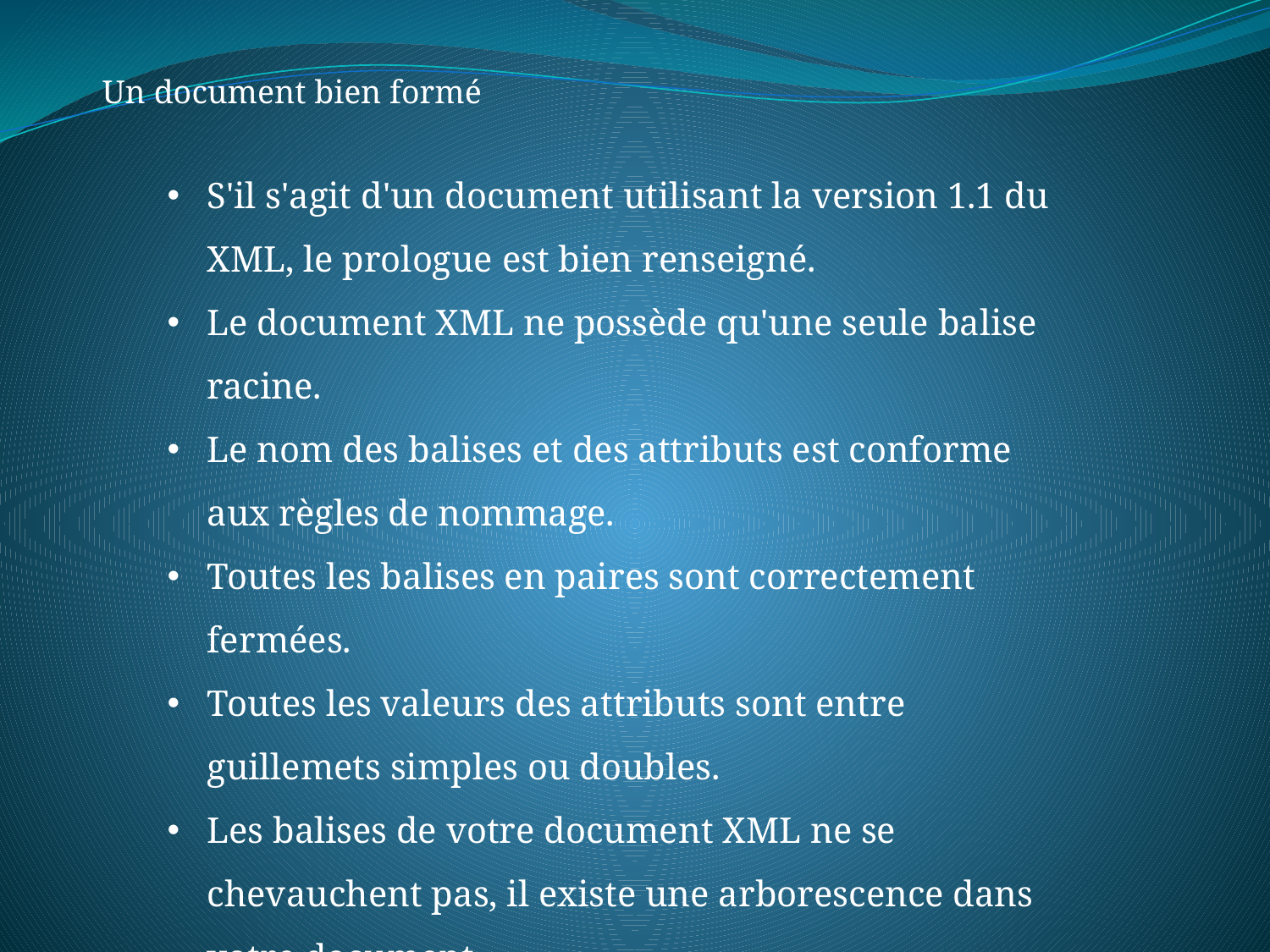

Un document bien formé
S'il s'agit d'un document utilisant la version 1.1 du XML, le prologue est bien renseigné.
Le document XML ne possède qu'une seule balise racine.
Le nom des balises et des attributs est conforme aux règles de nommage.
Toutes les balises en paires sont correctement fermées.
Toutes les valeurs des attributs sont entre guillemets simples ou doubles.
Les balises de votre document XML ne se chevauchent pas, il existe une arborescence dans votre document.